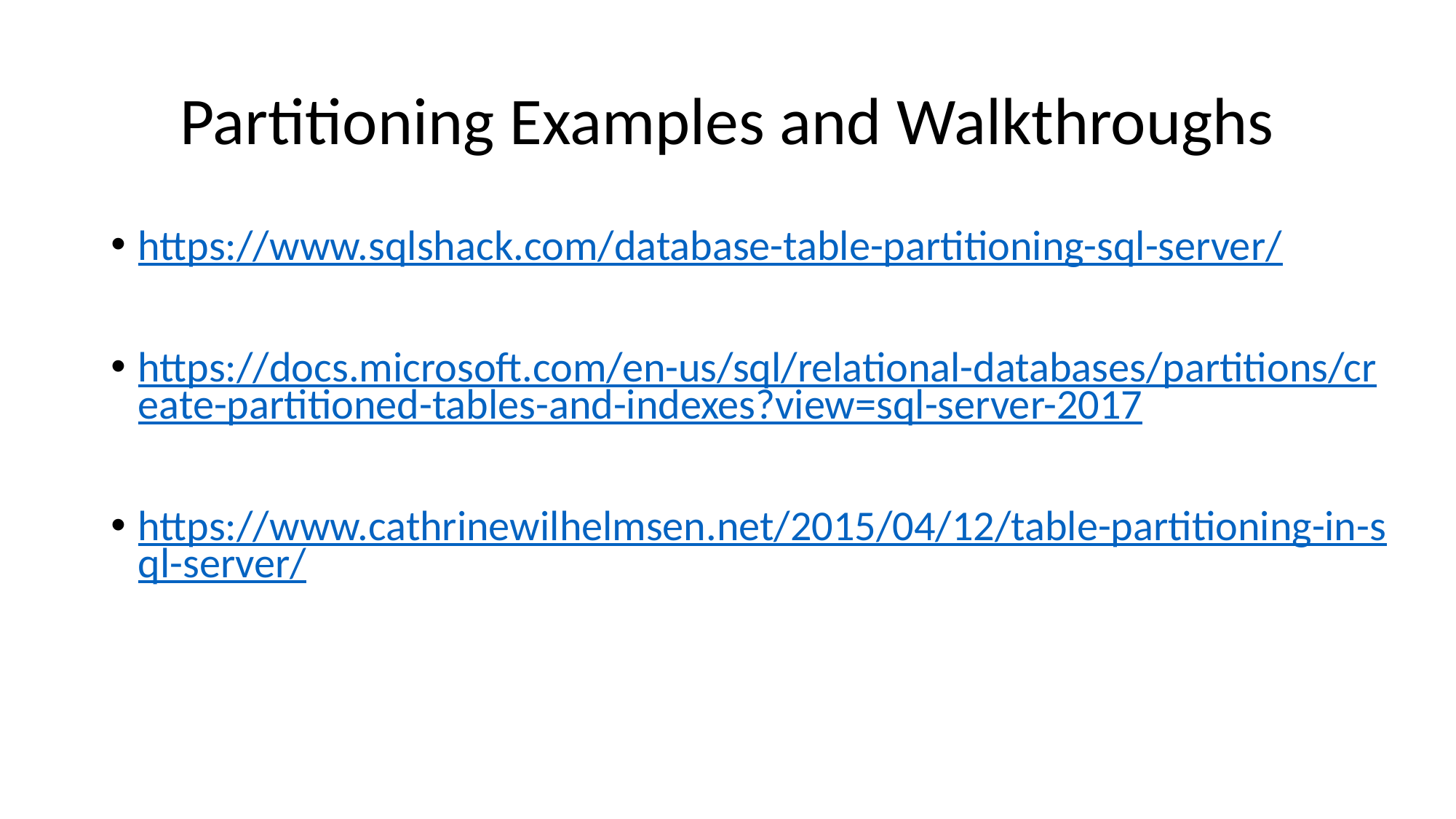

# Partitioning Examples and Walkthroughs
https://www.sqlshack.com/database-table-partitioning-sql-server/

https://docs.microsoft.com/en-us/sql/relational-databases/partitions/create-partitioned-tables-and-indexes?view=sql-server-2017

https://www.cathrinewilhelmsen.net/2015/04/12/table-partitioning-in-sql-server/